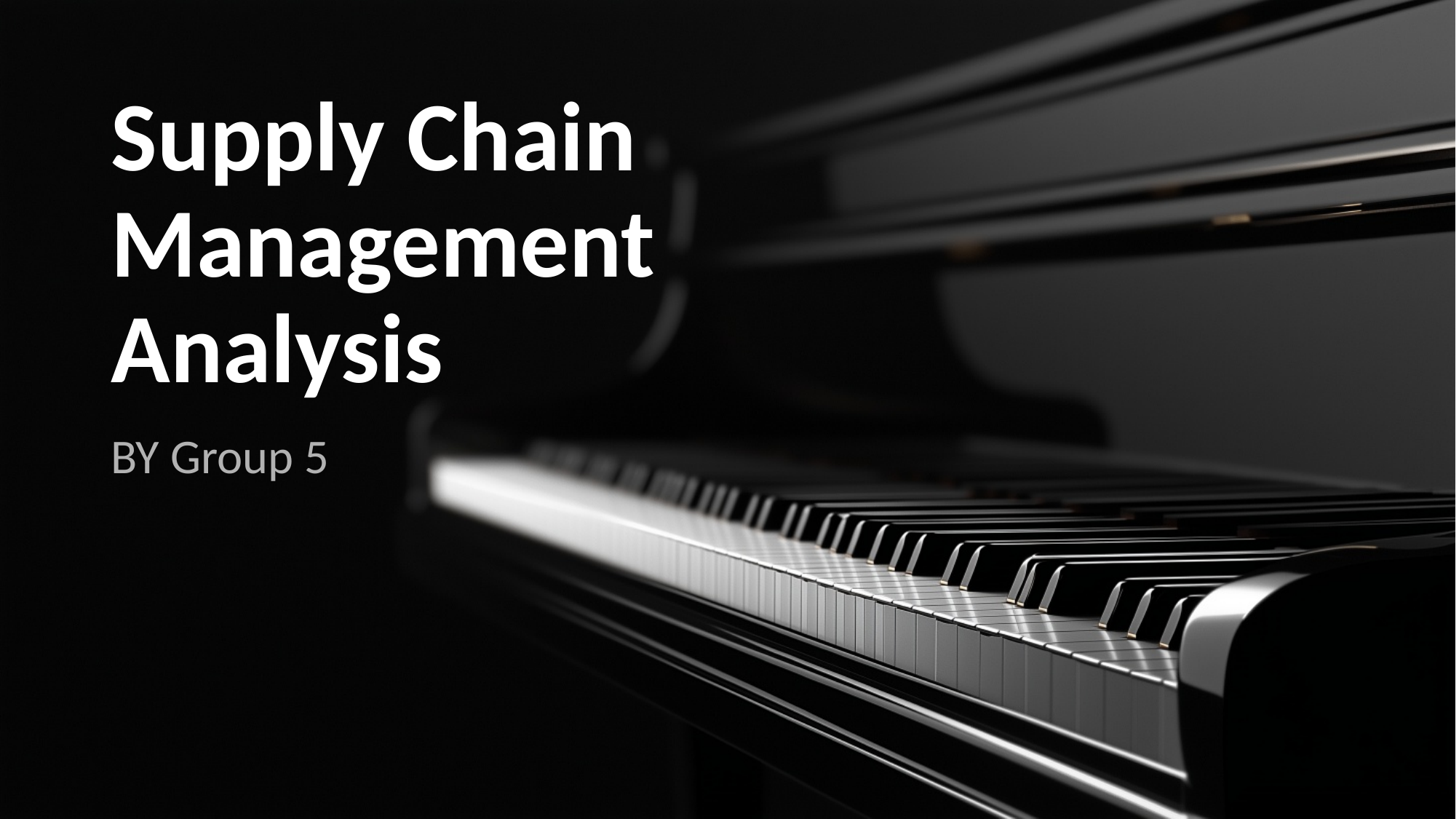

# Supply Chain Management Analysis
BY Group 5